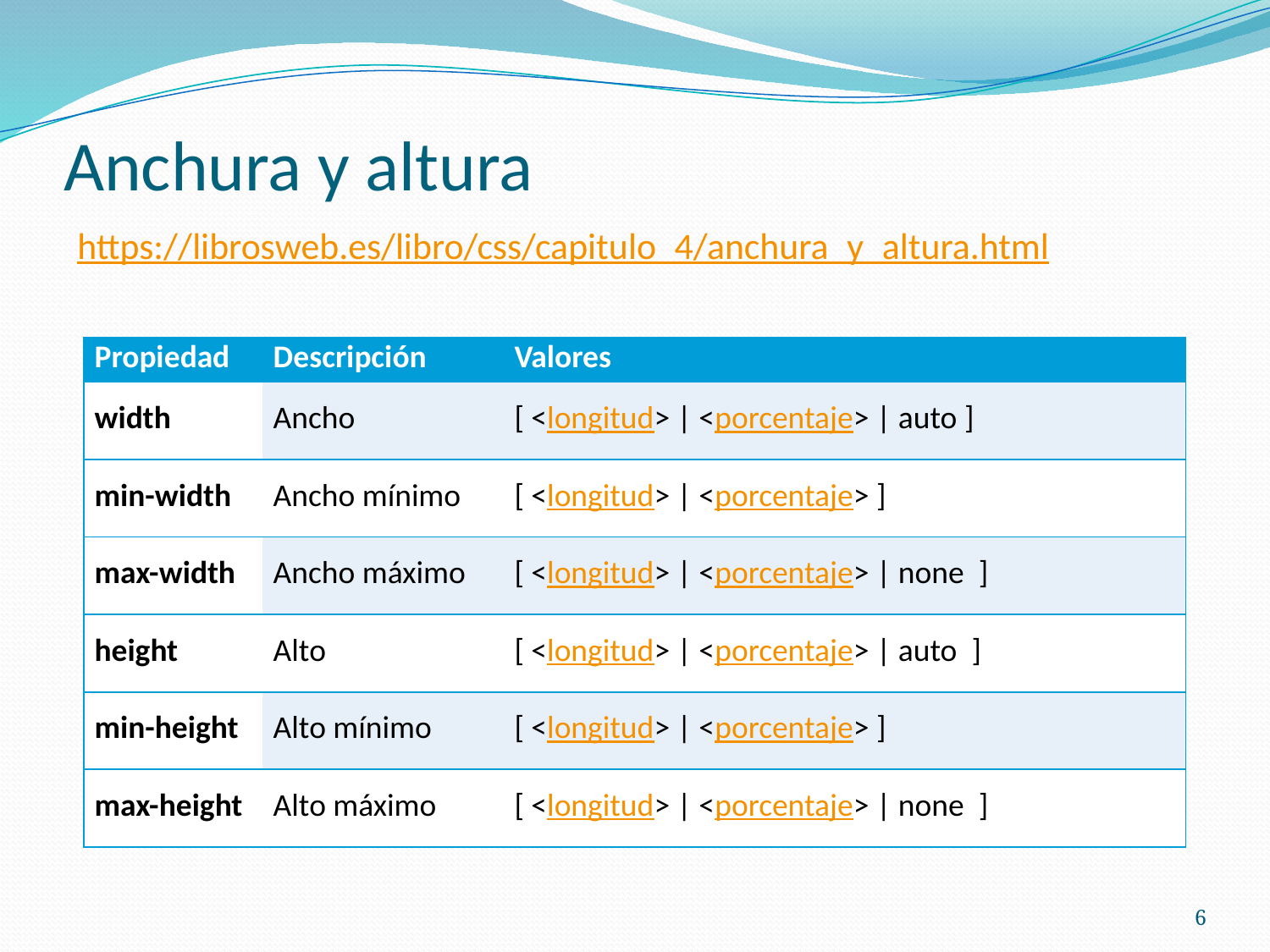

# Anchura y altura
https://librosweb.es/libro/css/capitulo_4/anchura_y_altura.html

| Propiedad | Descripción | Valores |
| --- | --- | --- |
| width | Ancho | [ <longitud> | <porcentaje> | auto ] |
| min-width | Ancho mínimo | [ <longitud> | <porcentaje> ] |
| max-width | Ancho máximo | [ <longitud> | <porcentaje> | none  ] |
| height | Alto | [ <longitud> | <porcentaje> | auto  ] |
| min-height | Alto mínimo | [ <longitud> | <porcentaje> ] |
| max-height | Alto máximo | [ <longitud> | <porcentaje> | none  ] |
6